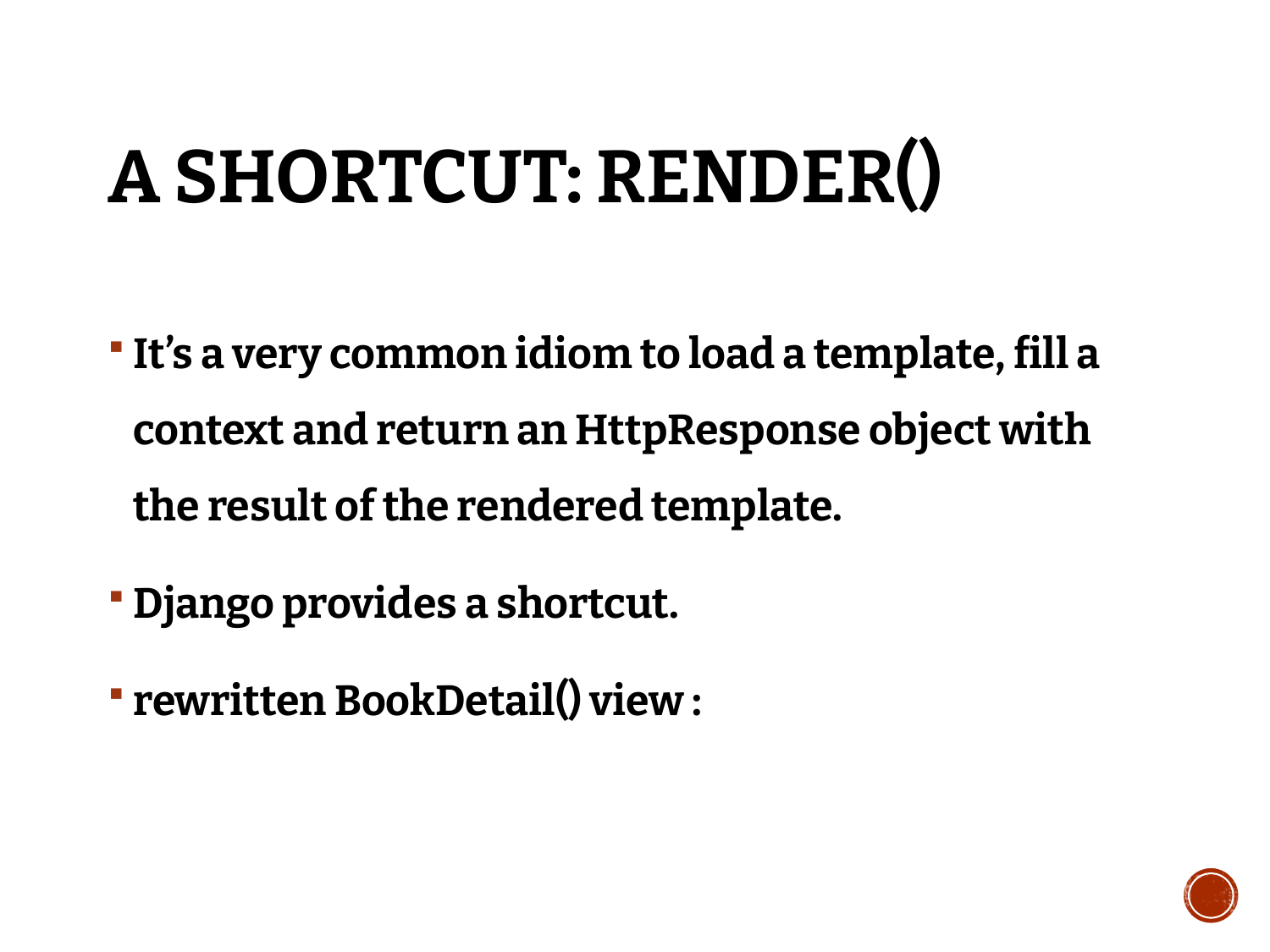

# A shortcut: render()
It’s a very common idiom to load a template, fill a context and return an HttpResponse object with the result of the rendered template.
Django provides a shortcut.
rewritten BookDetail() view :